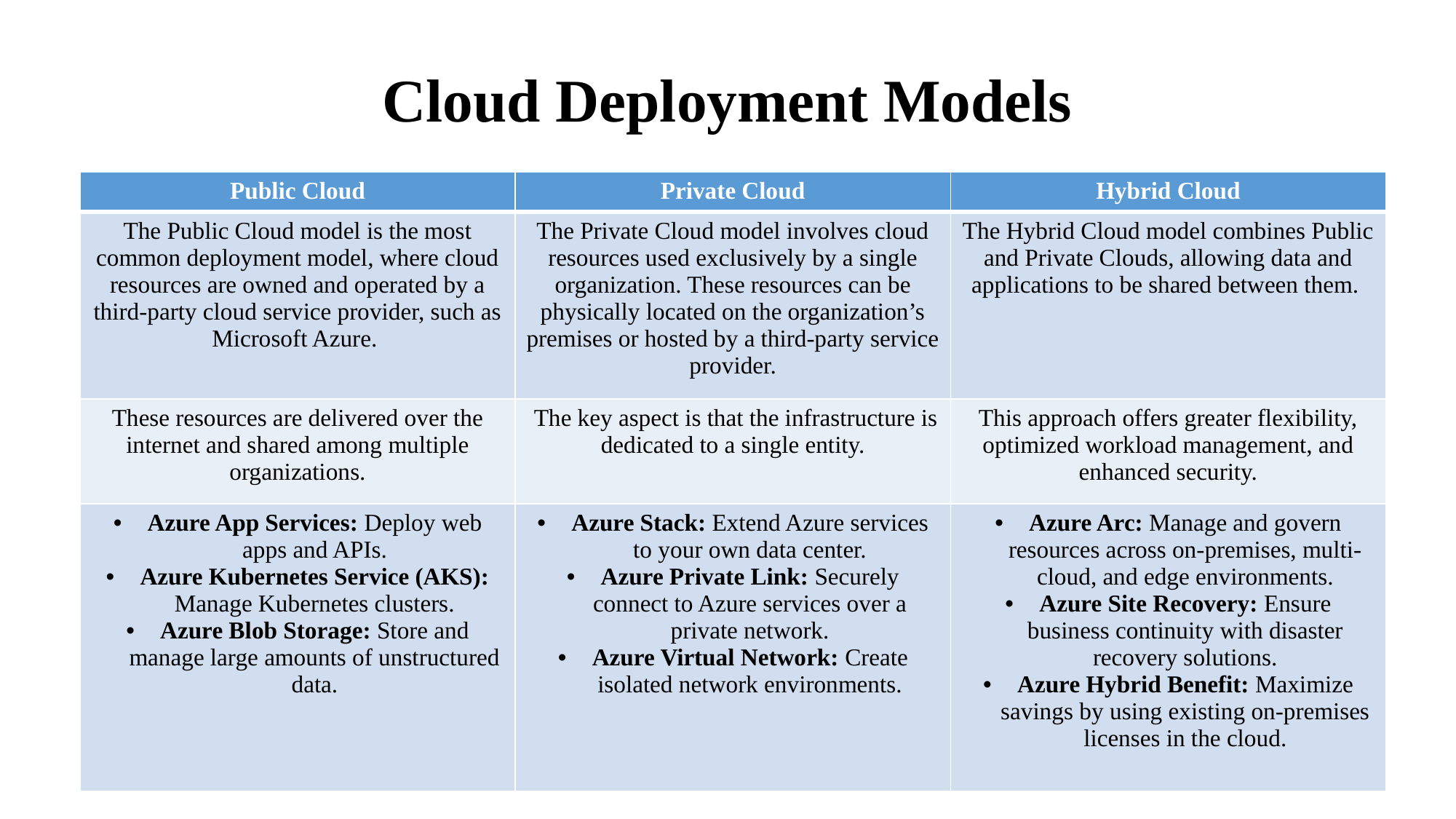

# Cloud Deployment Models
| Public Cloud | Private Cloud | Hybrid Cloud |
| --- | --- | --- |
| The Public Cloud model is the most common deployment model, where cloud resources are owned and operated by a third-party cloud service provider, such as Microsoft Azure. | The Private Cloud model involves cloud resources used exclusively by a single organization. These resources can be physically located on the organization’s premises or hosted by a third-party service provider. | The Hybrid Cloud model combines Public and Private Clouds, allowing data and applications to be shared between them. |
| These resources are delivered over the internet and shared among multiple organizations. | The key aspect is that the infrastructure is dedicated to a single entity. | This approach offers greater flexibility, optimized workload management, and enhanced security. |
| Azure App Services: Deploy web apps and APIs. Azure Kubernetes Service (AKS): Manage Kubernetes clusters. Azure Blob Storage: Store and manage large amounts of unstructured data. | Azure Stack: Extend Azure services to your own data center. Azure Private Link: Securely connect to Azure services over a private network. Azure Virtual Network: Create isolated network environments. | Azure Arc: Manage and govern resources across on-premises, multi-cloud, and edge environments. Azure Site Recovery: Ensure business continuity with disaster recovery solutions. Azure Hybrid Benefit: Maximize savings by using existing on-premises licenses in the cloud. |